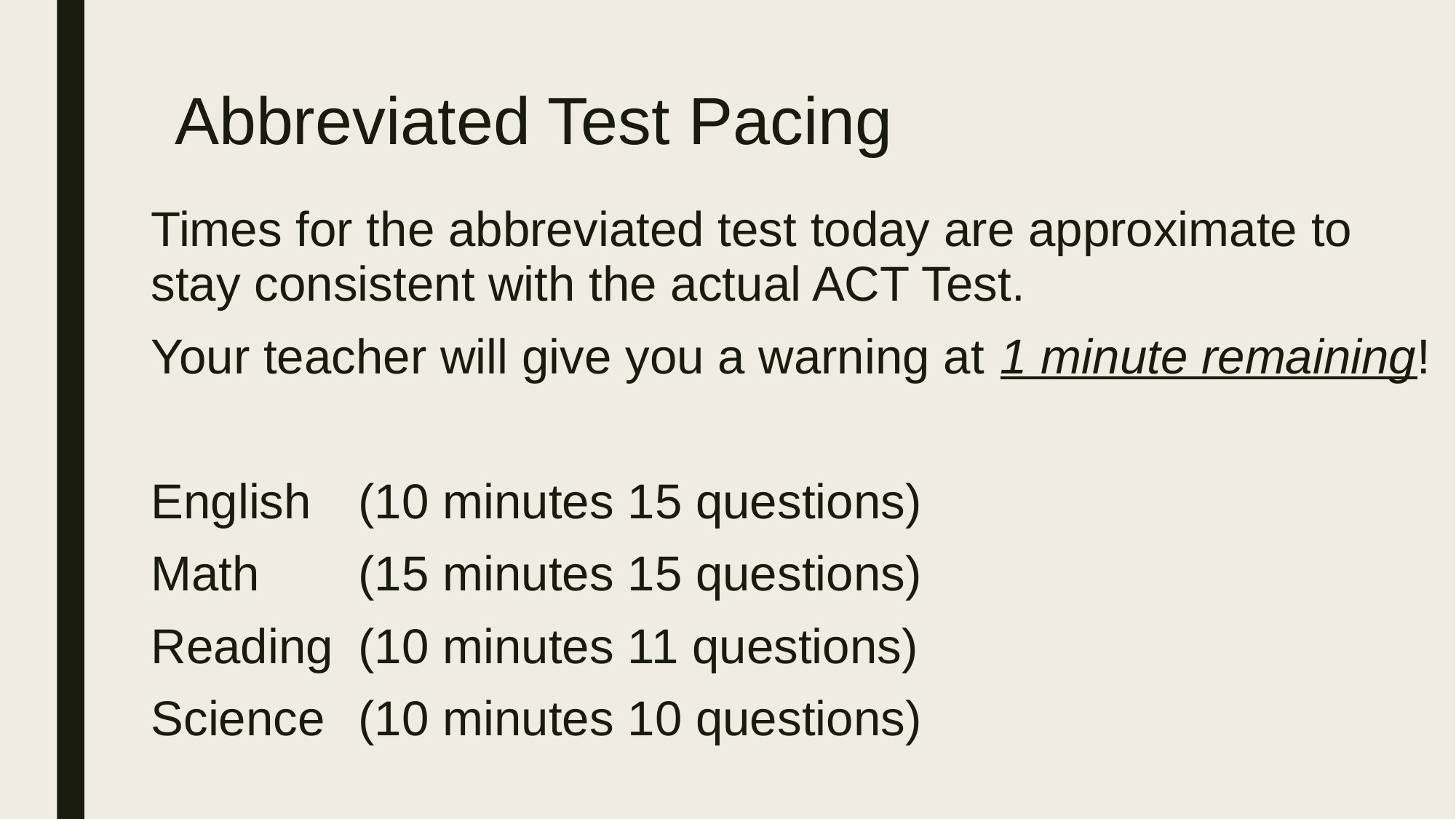

# Abbreviated Test Pacing
Times for the abbreviated test today are approximate to stay consistent with the actual ACT Test.
Your teacher will give you a warning at 1 minute remaining!

English 	(10 minutes 15 questions)
Math 	(15 minutes 15 questions)
Reading	(10 minutes 11 questions)
Science 	(10 minutes 10 questions)